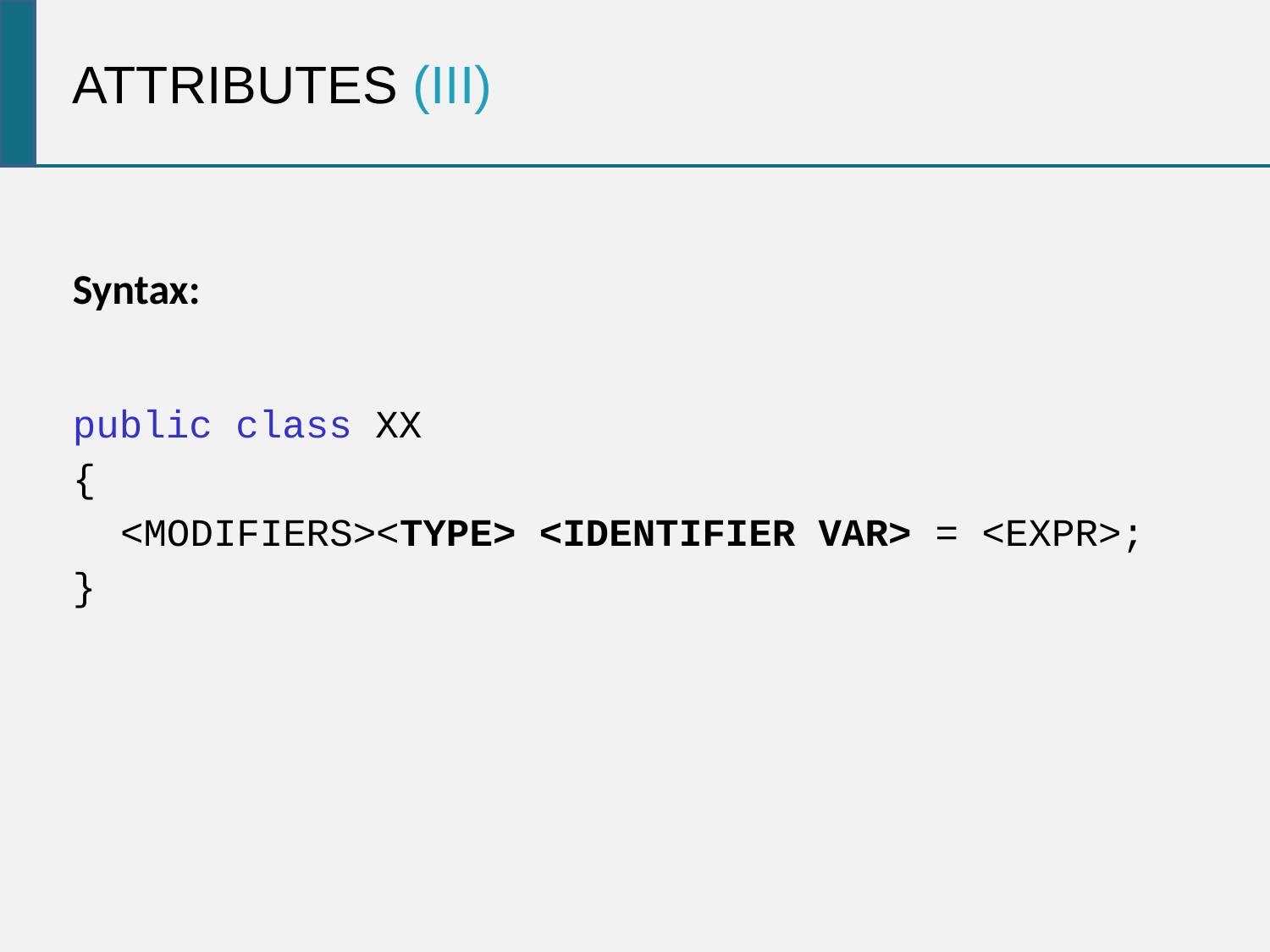

Attributes (iii)

Syntax:

public class XX
{
	<MODIFIERS><TYPE> <IDENTIFIER VAR> = <EXPR>;
}